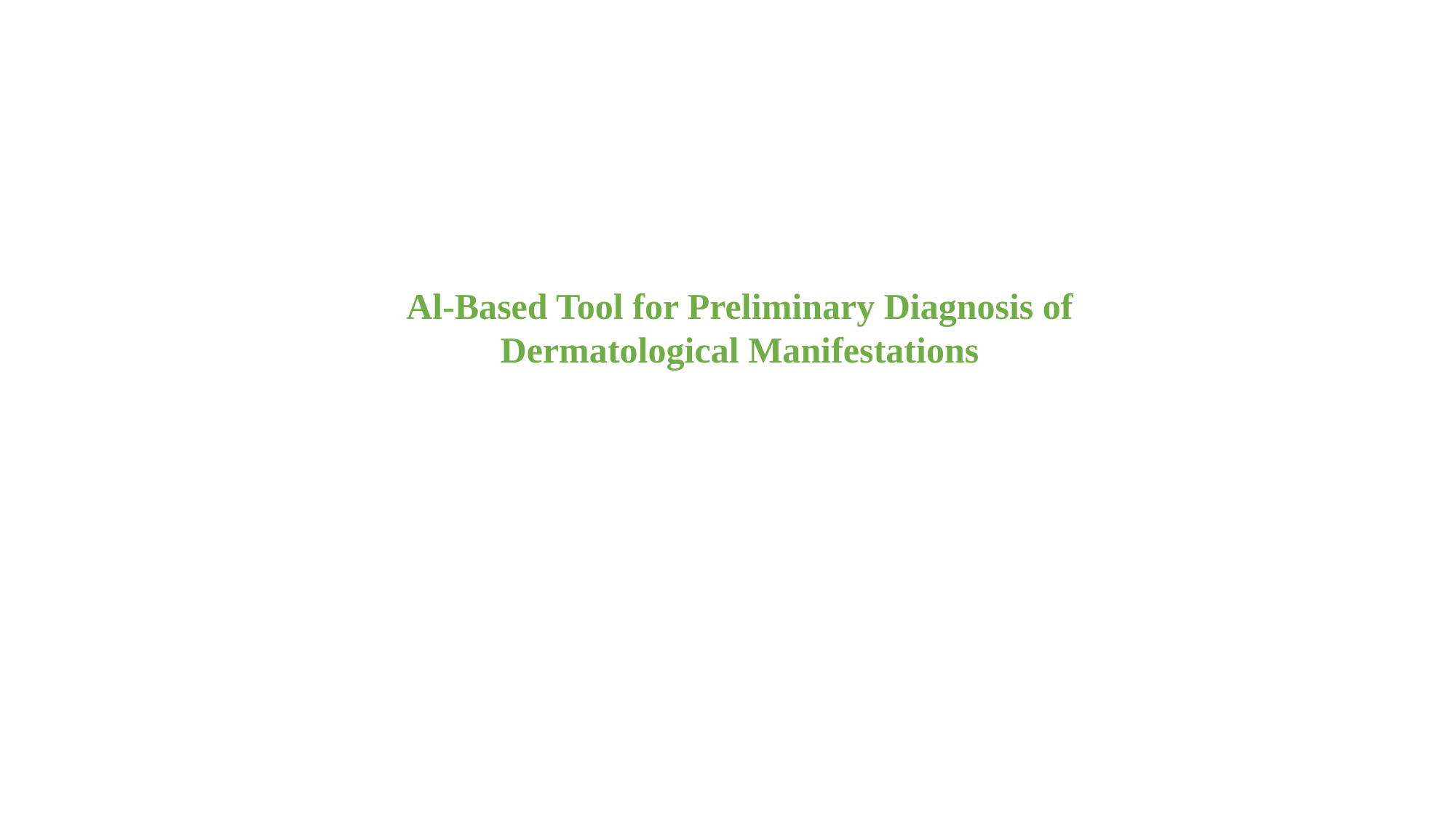

Al-Based Tool for Preliminary Diagnosis of Dermatological Manifestations